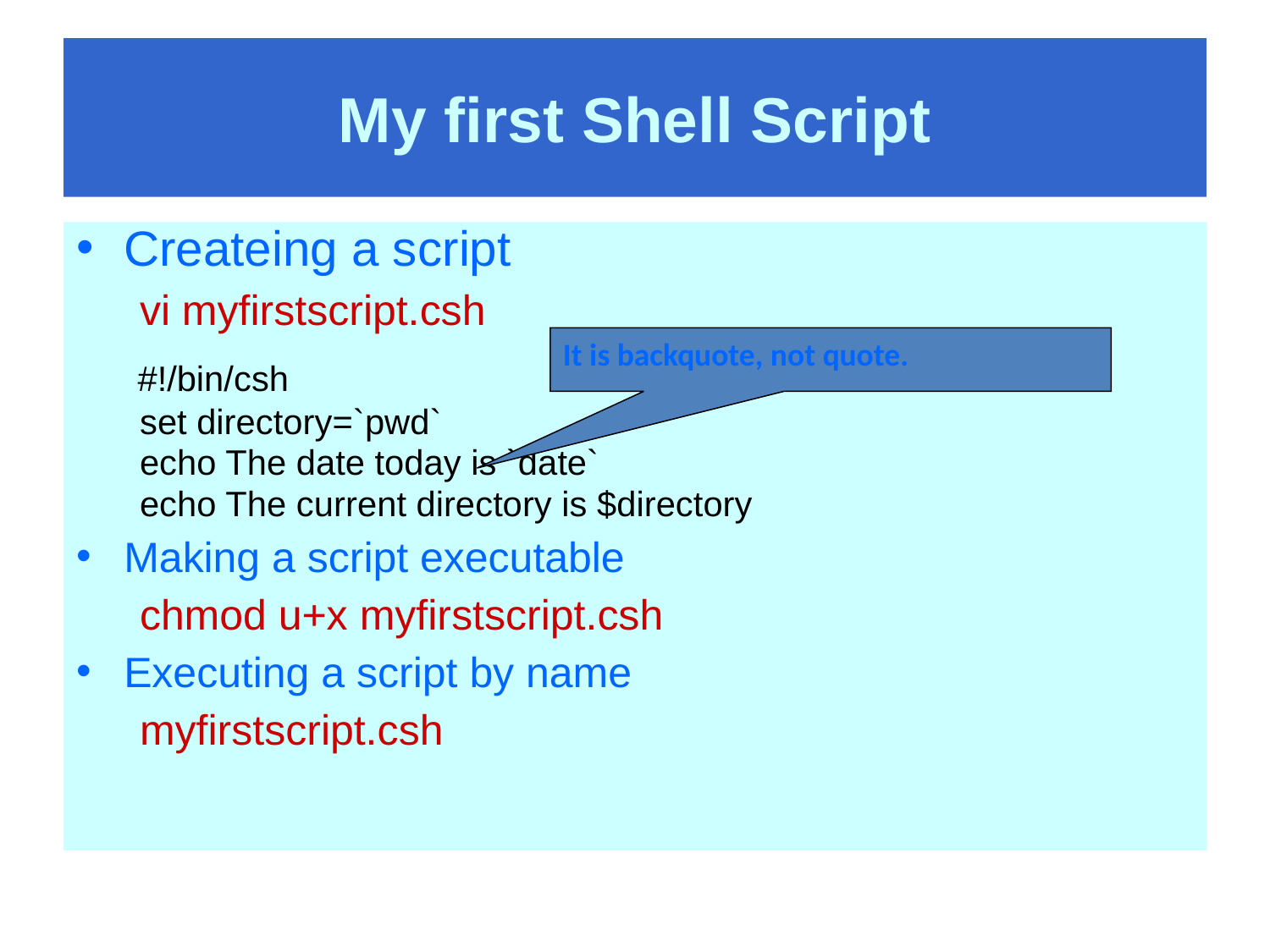

# My first Shell Script
Createing a script
vi myfirstscript.csh
	 #!/bin/csh
set directory=`pwd`
echo The date today is `date`
echo The current directory is $directory
Making a script executable
chmod u+x myfirstscript.csh
Executing a script by name
myfirstscript.csh
It is backquote, not quote.